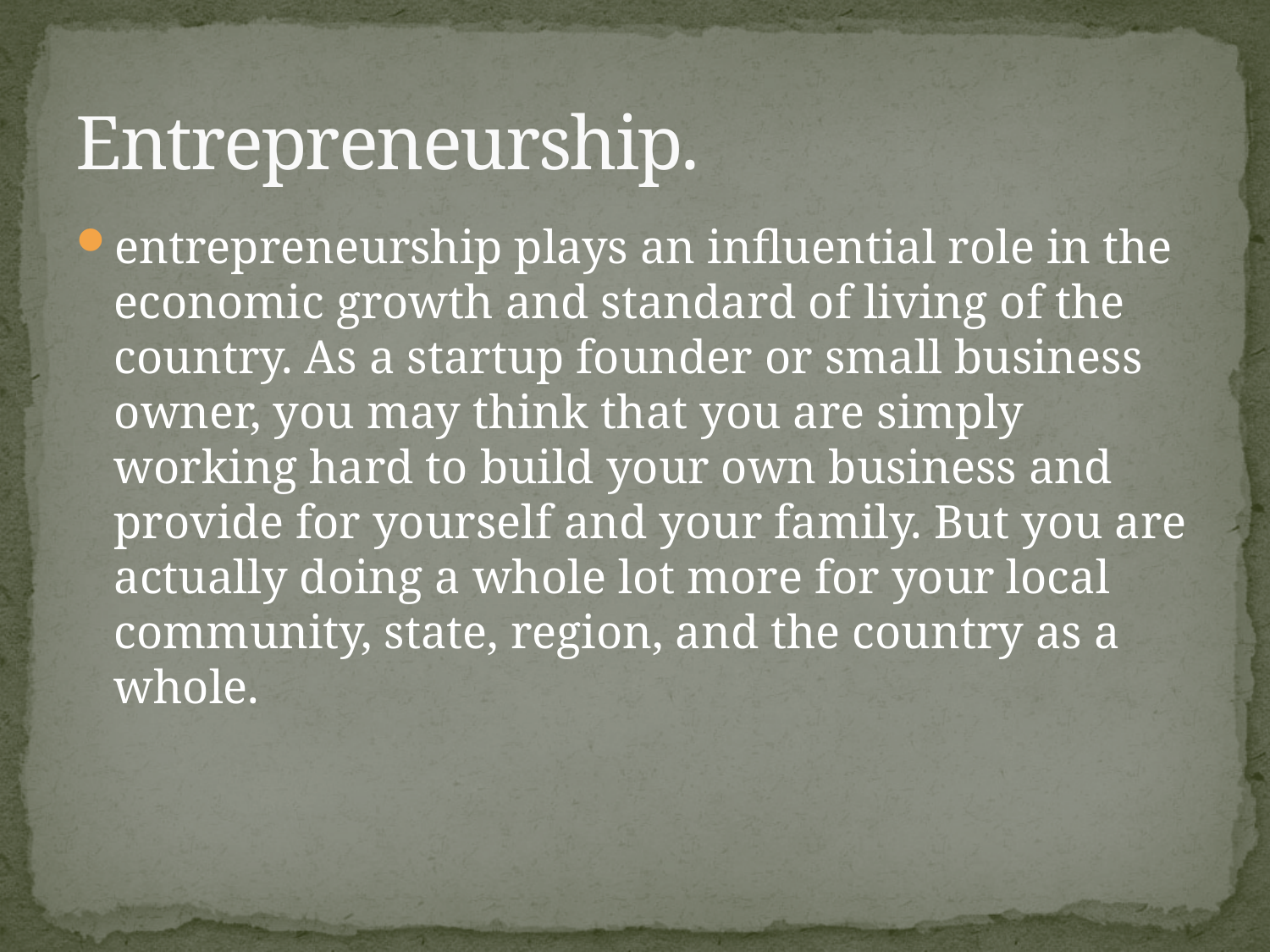

# Entrepreneurship.
entrepreneurship plays an influential role in the economic growth and standard of living of the country. As a startup founder or small business owner, you may think that you are simply working hard to build your own business and provide for yourself and your family. But you are actually doing a whole lot more for your local community, state, region, and the country as a whole.